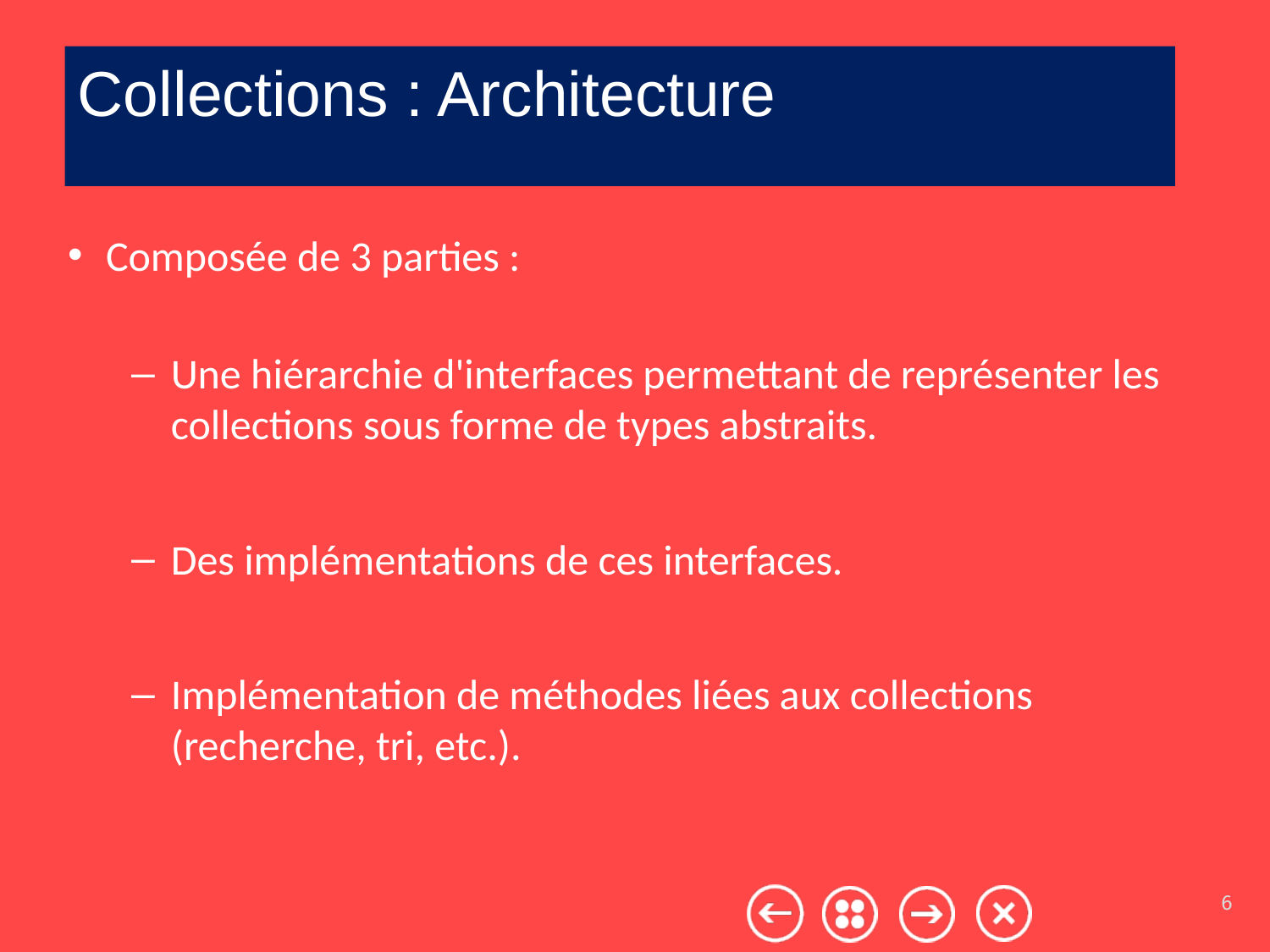

# Collections : Architecture
Composée de 3 parties :

Une hiérarchie d'interfaces permettant de représenter les collections sous forme de types abstraits.

Des implémentations de ces interfaces.

Implémentation de méthodes liées aux collections (recherche, tri, etc.).
6